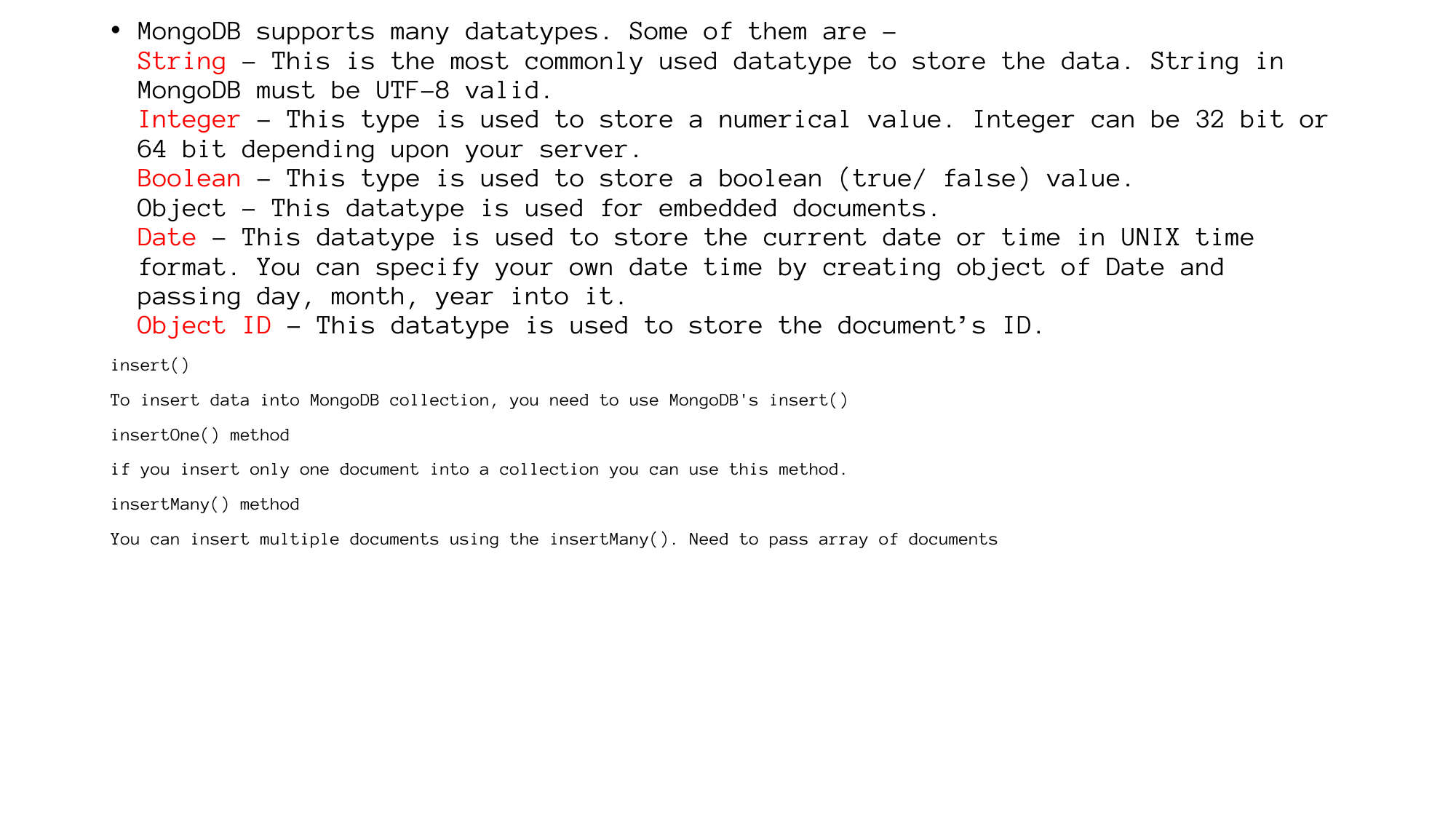

MongoDB supports many datatypes. Some of them are −
String − This is the most commonly used datatype to store the data. String in MongoDB must be UTF-8 valid.
Integer − This type is used to store a numerical value. Integer can be 32 bit or 64 bit depending upon your server.
Boolean − This type is used to store a boolean (true/ false) value.
Object − This datatype is used for embedded documents.
Date − This datatype is used to store the current date or time in UNIX time format. You can specify your own date time by creating object of Date and passing day, month, year into it.
Object ID − This datatype is used to store the document’s ID.
insert()
To insert data into MongoDB collection, you need to use MongoDB's insert()
insertOne() method
if you insert only one document into a collection you can use this method.
insertMany() method
You can insert multiple documents using the insertMany(). Need to pass array of documents